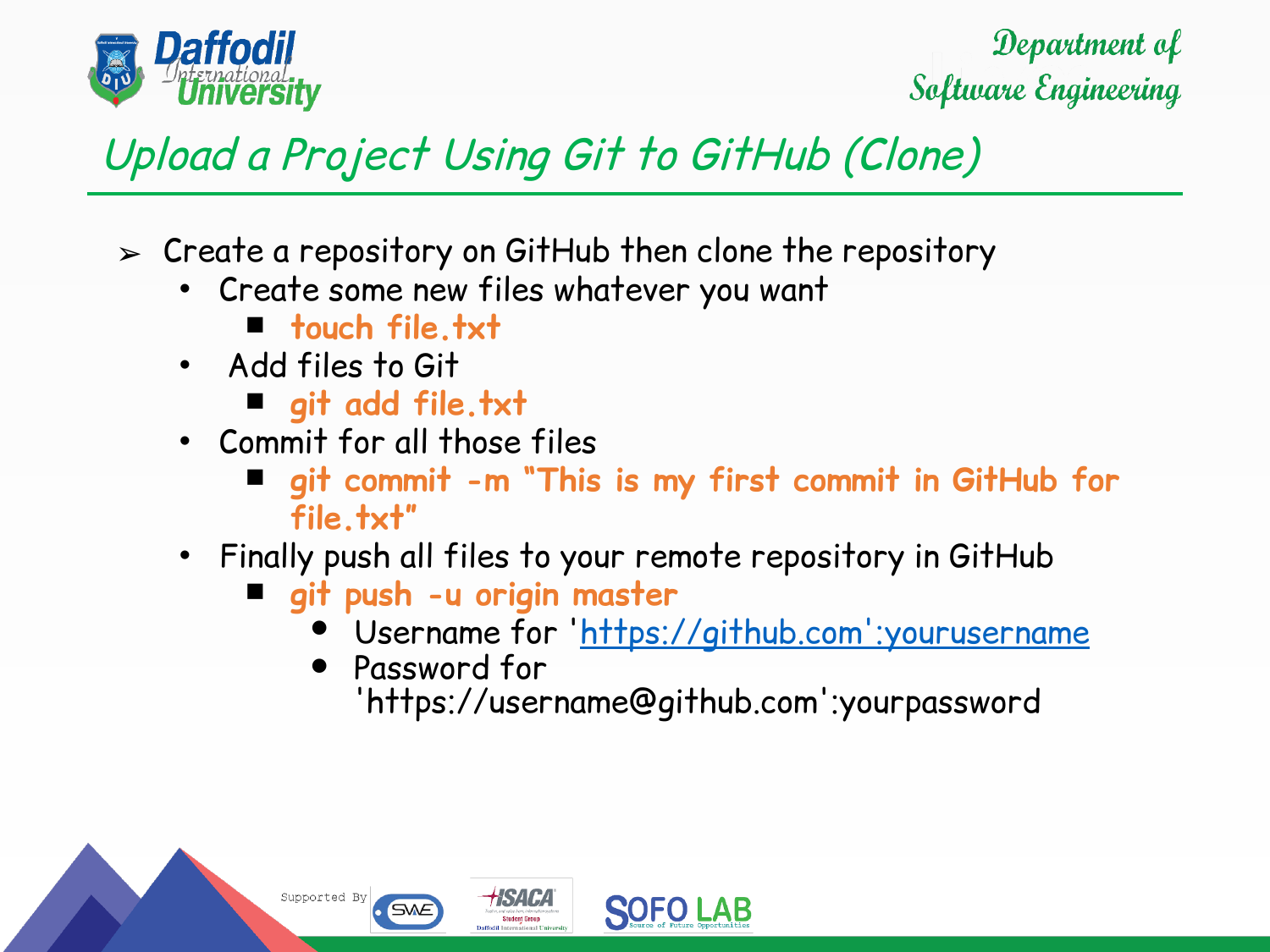

# Upload a Project Using Git to GitHub (Clone)
Create a repository on GitHub then clone the repository
Create some new files whatever you want
touch file.txt
Add files to Git
git add file.txt
Commit for all those files
git commit -m “This is my first commit in GitHub for file.txt”
Finally push all files to your remote repository in GitHub
git push -u origin master
Username for 'https://github.com':yourusername
Password for 'https://username@github.com':yourpassword